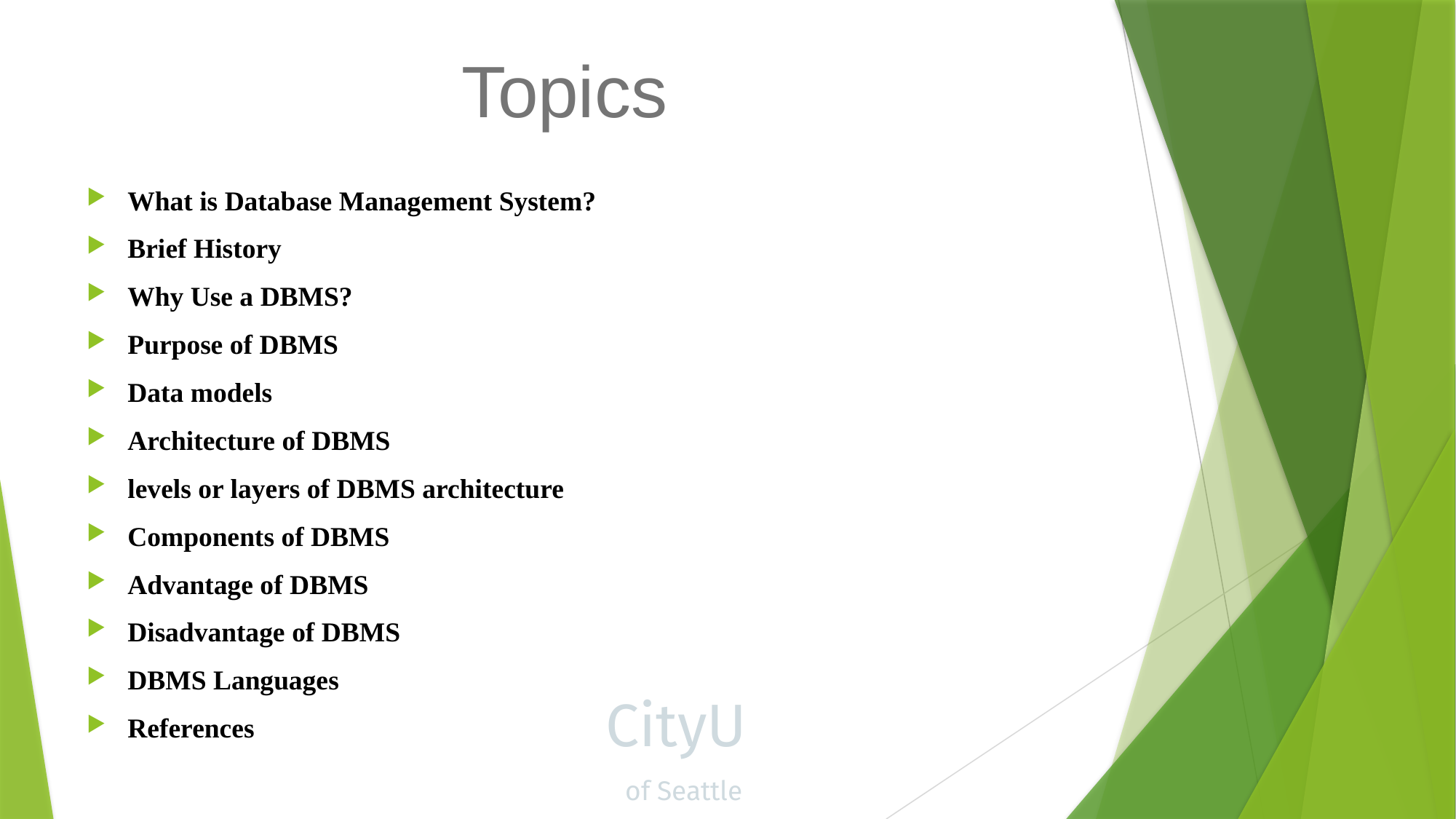

# Topics
What is Database Management System?
Brief History
Why Use a DBMS?
Purpose of DBMS
Data models
Architecture of DBMS
levels or layers of DBMS architecture
Components of DBMS
Advantage of DBMS
Disadvantage of DBMS
DBMS Languages
References
CityU
of Seattle